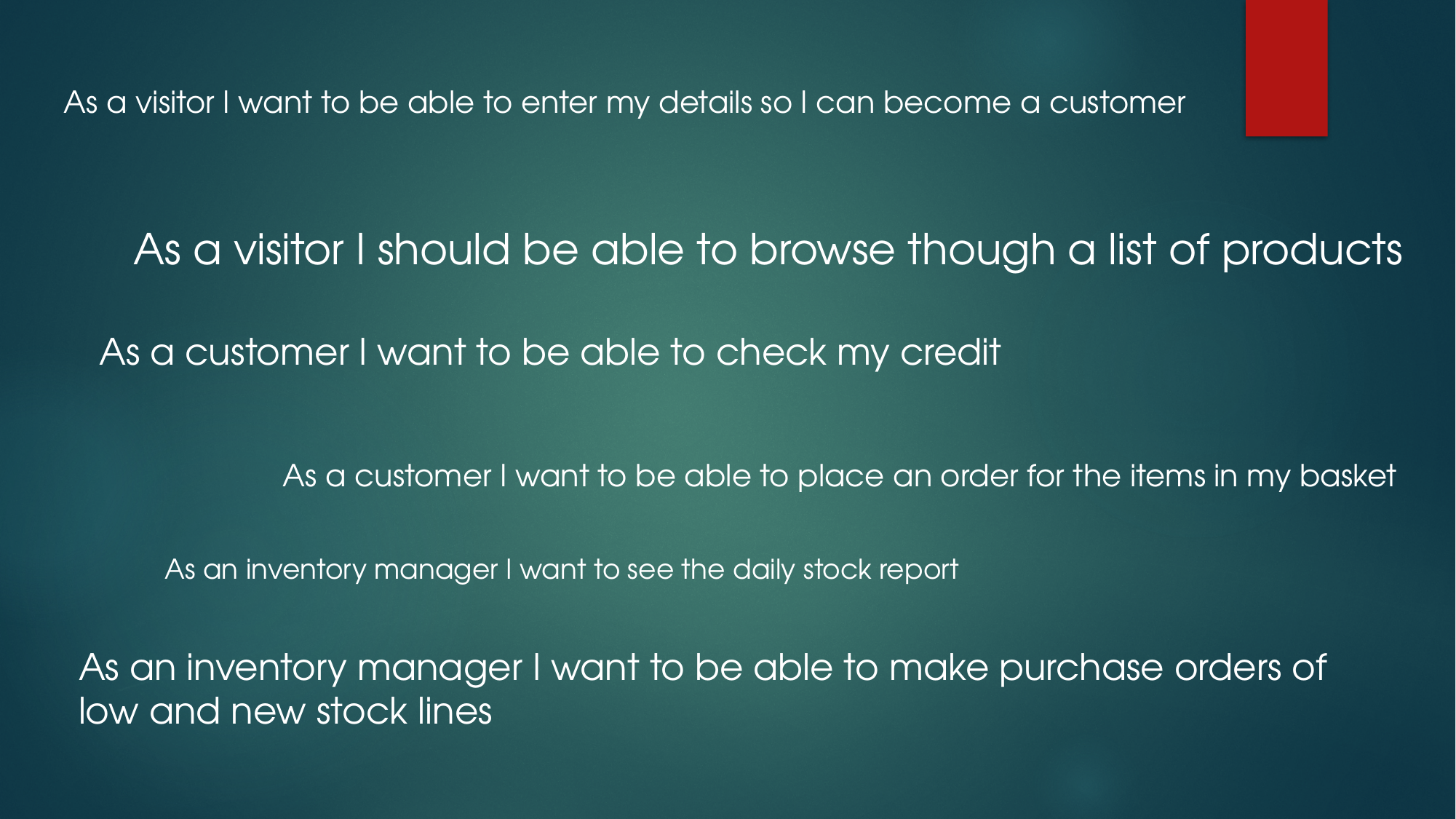

As a visitor I want to be able to enter my details so I can become a customer
As a visitor I should be able to browse though a list of products
As a customer I want to be able to check my credit
As a customer I want to be able to place an order for the items in my basket
As an inventory manager I want to see the daily stock report
As an inventory manager I want to be able to make purchase orders of low and new stock lines